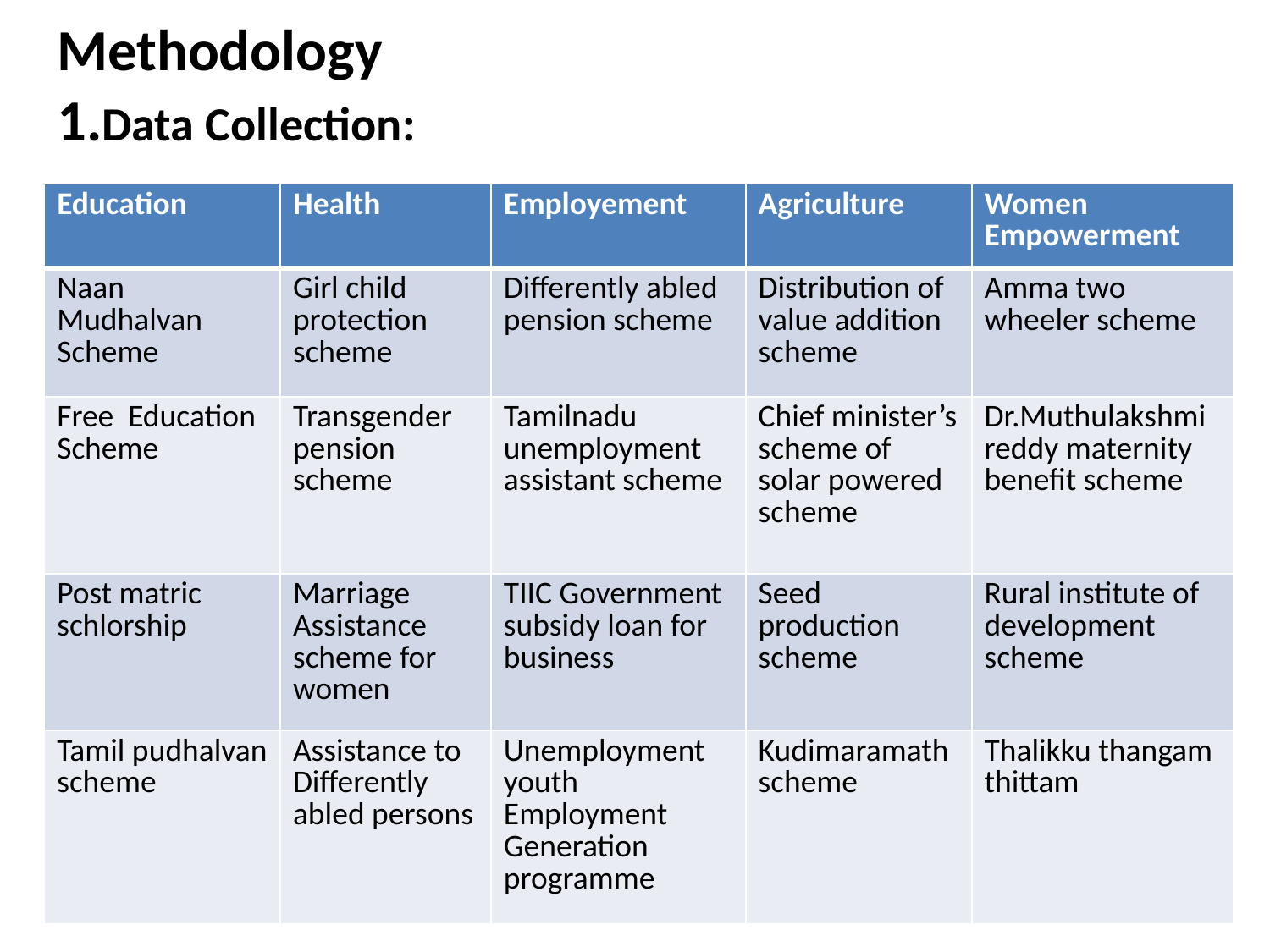

# Methodology 1.Data Collection:
| Education | Health | Employement | Agriculture | Women Empowerment |
| --- | --- | --- | --- | --- |
| Naan Mudhalvan Scheme | Girl child protection scheme | Differently abled pension scheme | Distribution of value addition scheme | Amma two wheeler scheme |
| Free Education Scheme | Transgender pension scheme | Tamilnadu unemployment assistant scheme | Chief minister’s scheme of solar powered scheme | Dr.Muthulakshmi reddy maternity benefit scheme |
| Post matric schlorship | Marriage Assistance scheme for women | TIIC Government subsidy loan for business | Seed production scheme | Rural institute of development scheme |
| Tamil pudhalvan scheme | Assistance to Differently abled persons | Unemployment youth Employment Generation programme | Kudimaramath scheme | Thalikku thangam thittam |
Data Collection: